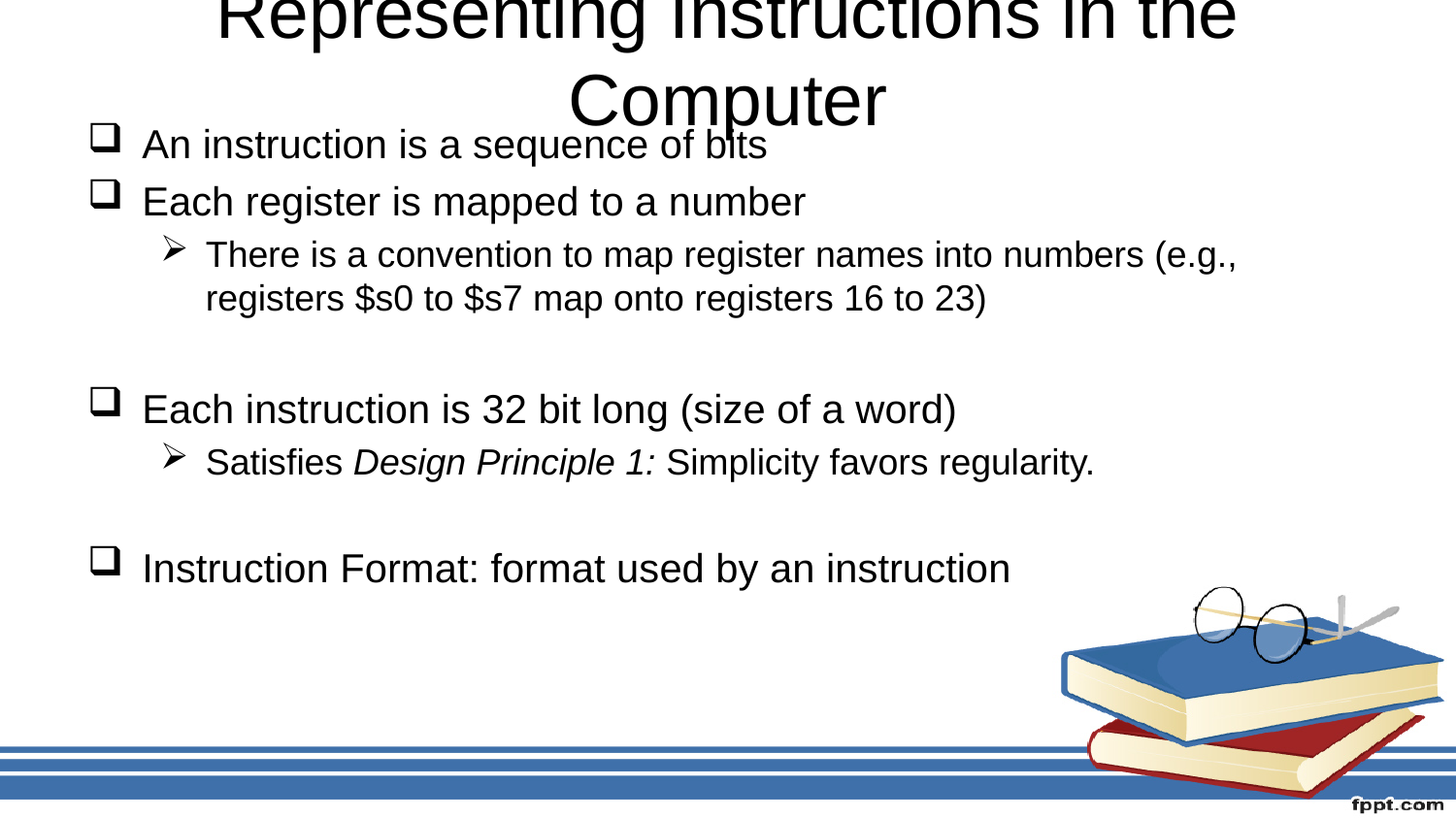

# Representing Instructions in the Computer
An instruction is a sequence of bits
Each register is mapped to a number
There is a convention to map register names into numbers (e.g., registers $s0 to $s7 map onto registers 16 to 23)

Each instruction is 32 bit long (size of a word)
Satisfies Design Principle 1: Simplicity favors regularity.

Instruction Format: format used by an instruction